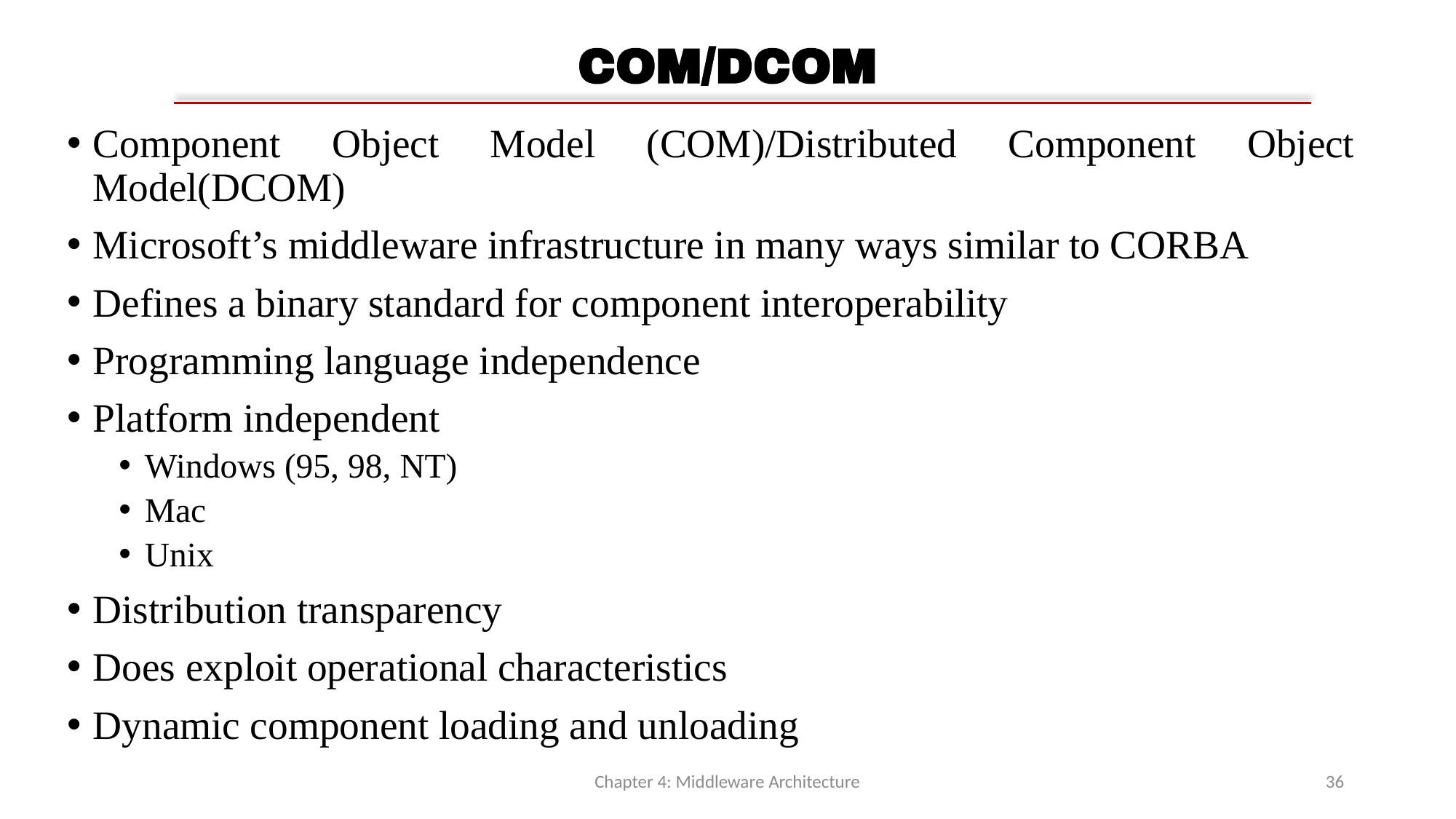

# COM/DCOM
Component Object Model (COM)/Distributed Component Object Model(DCOM)
Microsoft’s middleware infrastructure in many ways similar to CORBA
Defines a binary standard for component interoperability
Programming language independence
Platform independent
Windows (95, 98, NT)
Mac
Unix
Distribution transparency
Does exploit operational characteristics
Dynamic component loading and unloading
Chapter 4: Middleware Architecture
36